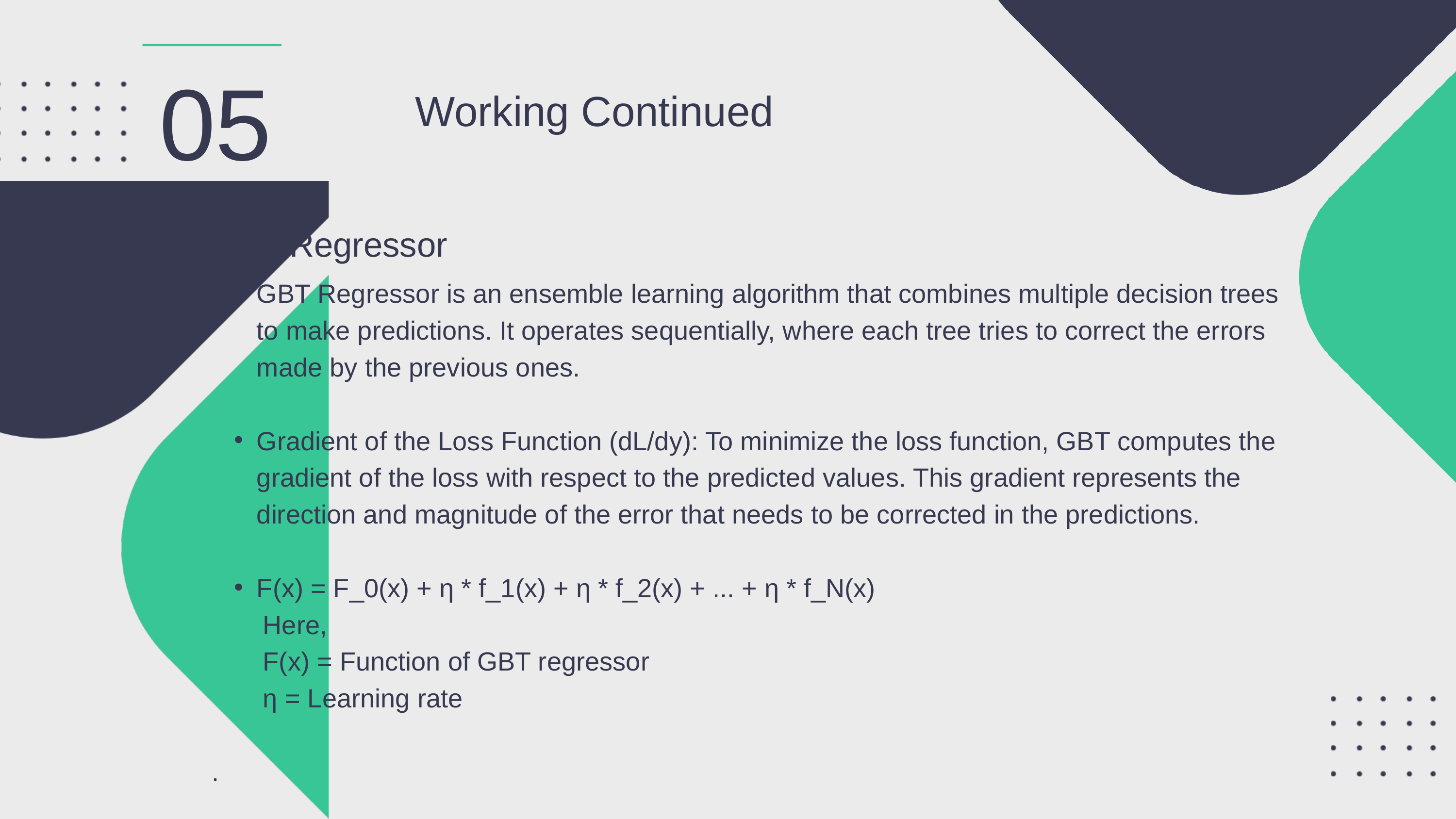

05

Working Continued

GBT Regressor
GBT Regressor is an ensemble learning algorithm that combines multiple decision trees to make predictions. It operates sequentially, where each tree tries to correct the errors made by the previous ones.

Gradient of the Loss Function (dL/dy): To minimize the loss function, GBT computes the gradient of the loss with respect to the predicted values. This gradient represents the direction and magnitude of the error that needs to be corrected in the predictions.

F(x) = F_0(x) + η * f_1(x) + η * f_2(x) + ... + η * f_N(x)
       Here,
       F(x) = Function of GBT regressor
       η = Learning rate

.